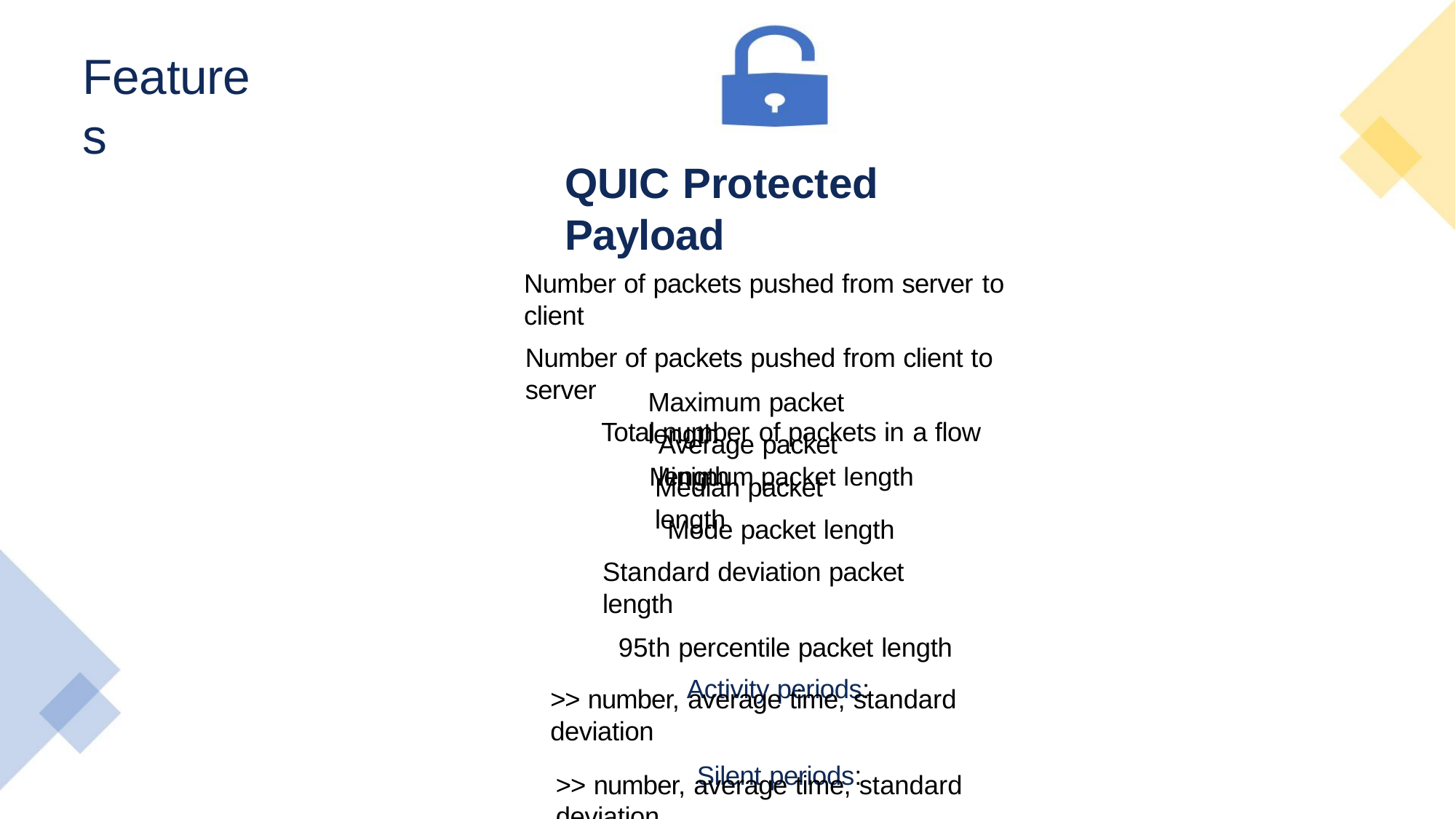

Features
QUIC Protected Payload
Number of packets pushed from server to client
Number of packets pushed from client to server
Total number of packets in a flow
Minimum packet length
Maximum packet length
Average packet length
Median packet length
Mode packet length
Standard deviation packet length
95th percentile packet length
Activity periods:
>> number, average time, standard deviation
Silent periods:
>> number, average time, standard deviation